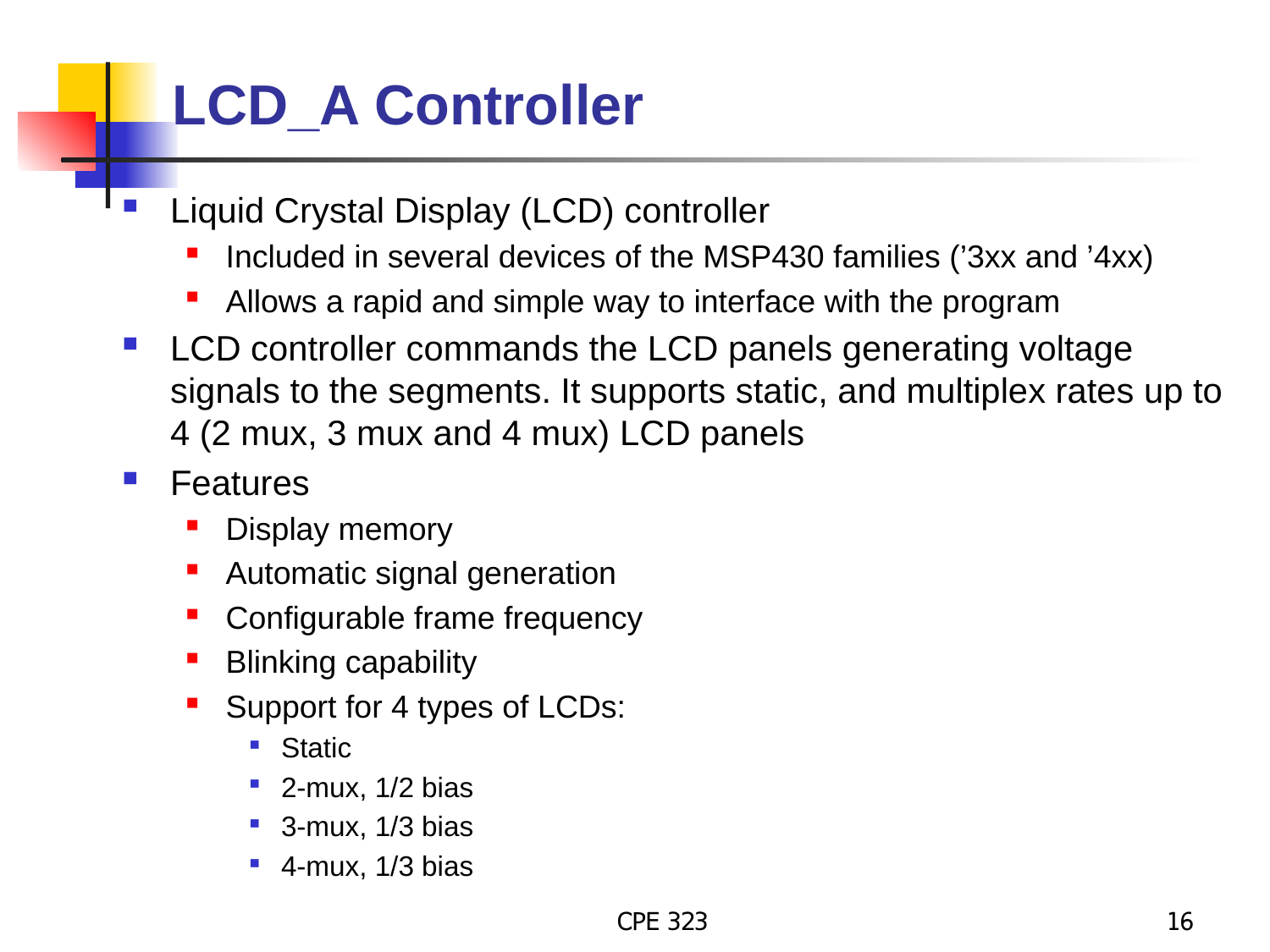

# LCD_A Controller
Liquid Crystal Display (LCD) controller
Included in several devices of the MSP430 families (’3xx and ’4xx)
Allows a rapid and simple way to interface with the program
LCD controller commands the LCD panels generating voltage signals to the segments. It supports static, and multiplex rates up to 4 (2 mux, 3 mux and 4 mux) LCD panels
Features
Display memory
Automatic signal generation
Configurable frame frequency
Blinking capability
Support for 4 types of LCDs:
Static
2-mux, 1/2 bias
3-mux, 1/3 bias
4-mux, 1/3 bias
CPE 323
16